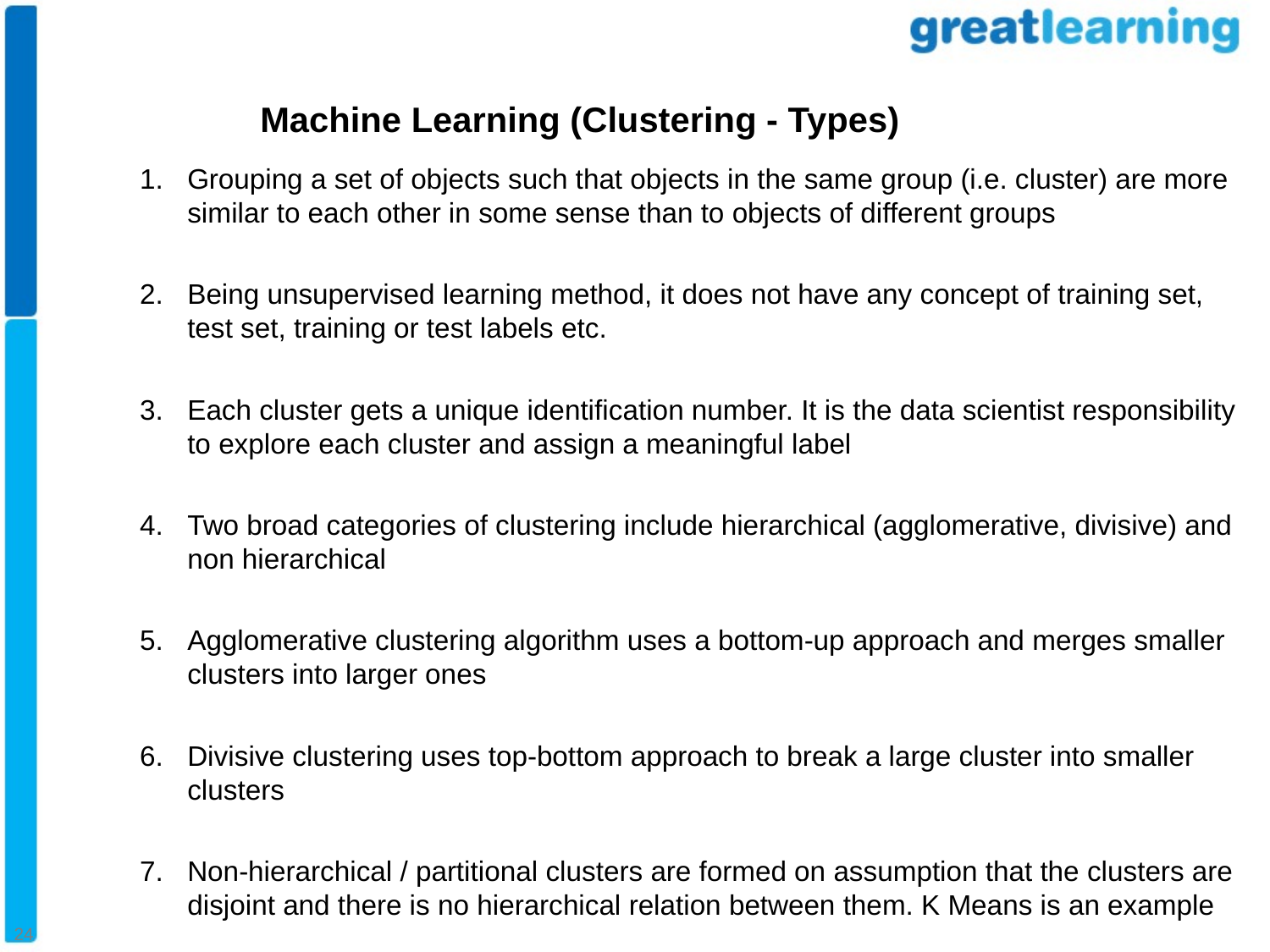

Machine Learning (Clustering - Types)
Grouping a set of objects such that objects in the same group (i.e. cluster) are more similar to each other in some sense than to objects of different groups

Being unsupervised learning method, it does not have any concept of training set, test set, training or test labels etc.

Each cluster gets a unique identification number. It is the data scientist responsibility to explore each cluster and assign a meaningful label

Two broad categories of clustering include hierarchical (agglomerative, divisive) and non hierarchical

Agglomerative clustering algorithm uses a bottom-up approach and merges smaller clusters into larger ones

Divisive clustering uses top-bottom approach to break a large cluster into smaller clusters

Non-hierarchical / partitional clusters are formed on assumption that the clusters are disjoint and there is no hierarchical relation between them. K Means is an example